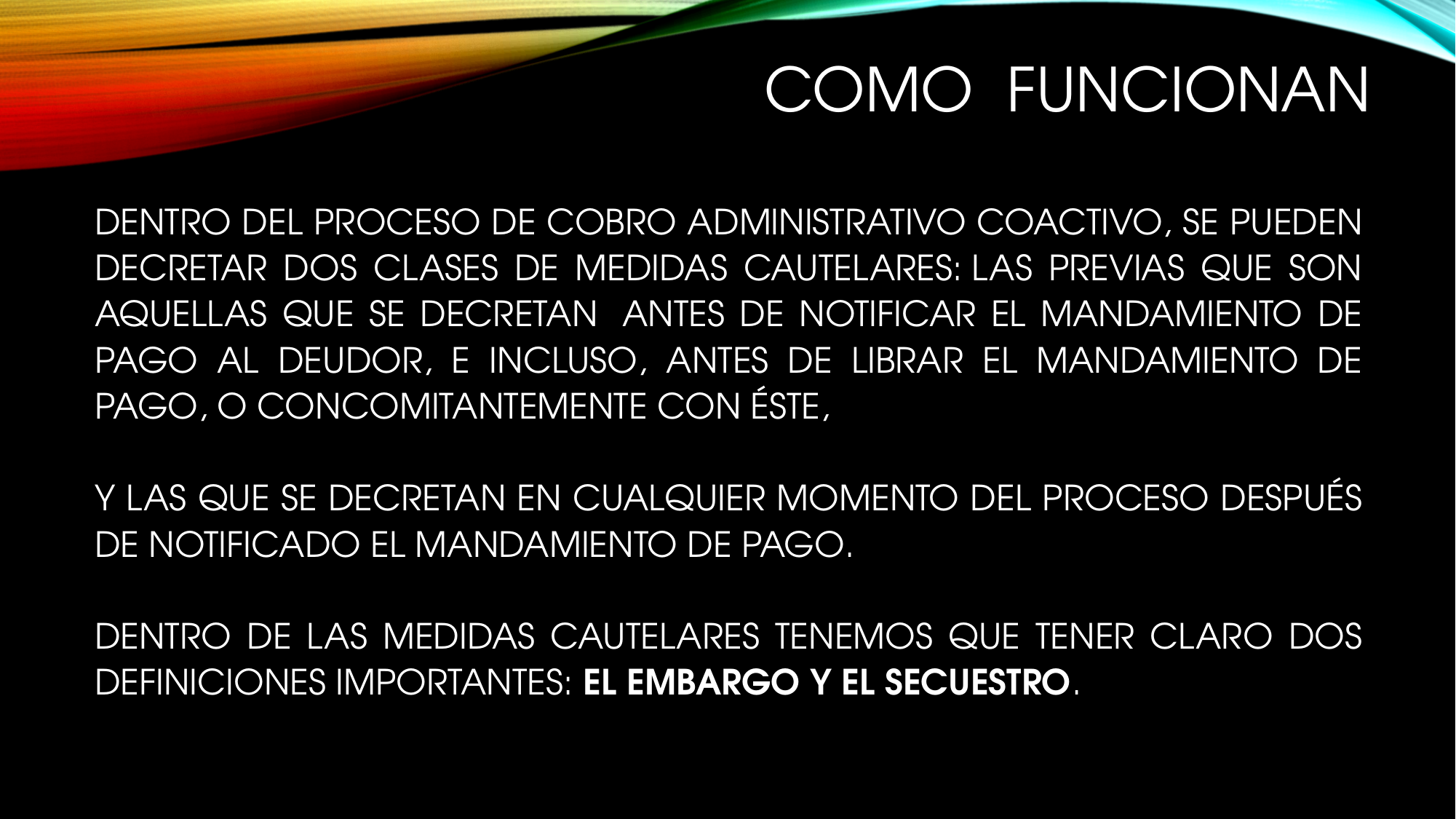

# COMO  FUNCIONAN

Dentro del proceso de cobro administrativo coactivo, se pueden decretar dos clases de medidas cautelares: las previas que son aquellas que se decretan  antes de notificar el mandamiento de pago al deudor, e incluso, antes de librar el mandamiento de pago, o concomitantemente con éste,

y las que se decretan en cualquier momento del proceso después de notificado el mandamiento de pago.

Dentro de las medidas cautelares tenemos que tener claro dos definiciones importantes: El embargo y el secuestro.